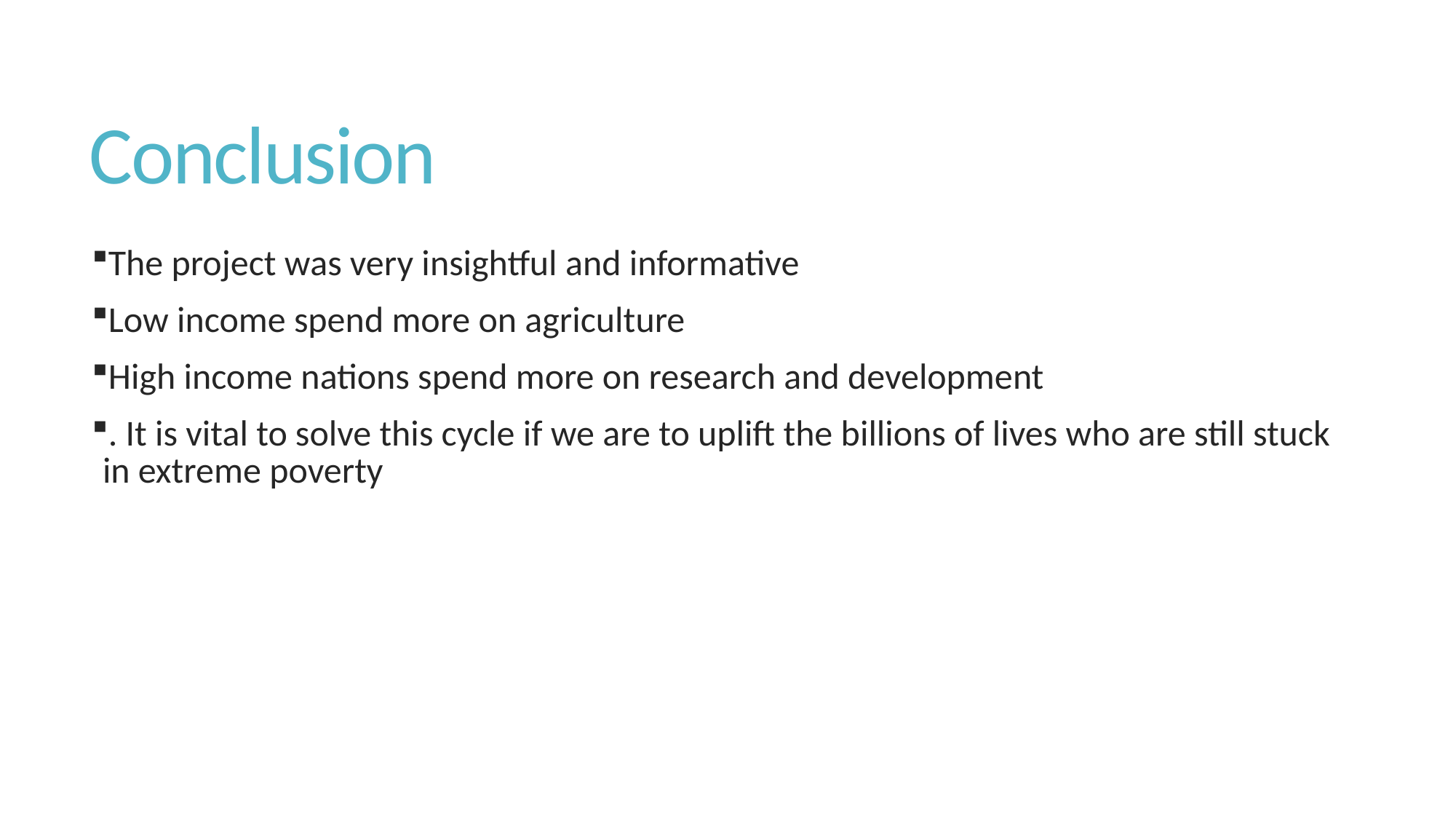

# Conclusion
The project was very insightful and informative
Low income spend more on agriculture
High income nations spend more on research and development
. It is vital to solve this cycle if we are to uplift the billions of lives who are still stuck in extreme poverty